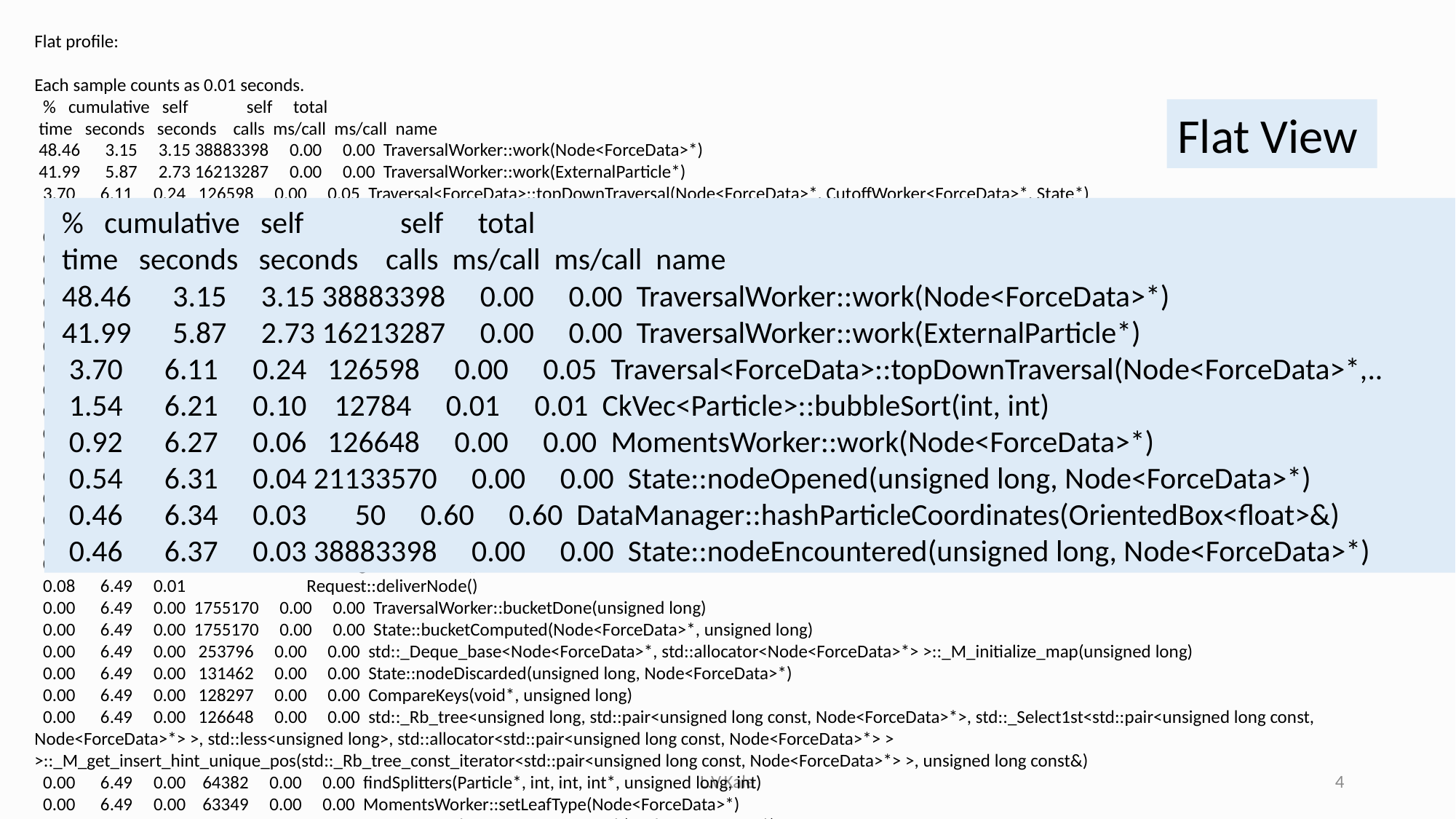

Flat profile:

Each sample counts as 0.01 seconds.
  %   cumulative   self              self     total
 time   seconds   seconds    calls  ms/call  ms/call  name
 48.46      3.15     3.15 38883398     0.00     0.00  TraversalWorker::work(Node<ForceData>*)
 41.99      5.87     2.73 16213287     0.00     0.00  TraversalWorker::work(ExternalParticle*)
  3.70      6.11     0.24   126598     0.00     0.05  Traversal<ForceData>::topDownTraversal(Node<ForceData>*, CutoffWorker<ForceData>*, State*)
  1.54      6.21     0.10    12784     0.01     0.01  CkVec<Particle>::bubbleSort(int, int)
  0.92      6.27     0.06   126648     0.00     0.00  MomentsWorker::work(Node<ForceData>*)
  0.54      6.31     0.04 21133570     0.00     0.00  State::nodeOpened(unsigned long, Node<ForceData>*)
  0.46      6.34     0.03       50     0.60     0.60  DataManager::hashParticleCoordinates(OrientedBox<float>&)
  0.46      6.37     0.03 38883398     0.00     0.00  State::nodeEncountered(unsigned long, Node<ForceData>*)
  0.39      6.39     0.03 38820099     0.00     0.00  LocalTraversalWorker::getKeep(NodeType)
  0.15      6.40     0.01 17618366     0.00     0.00  State::nodeComputed(Node<ForceData>*, unsigned long)
  0.15      6.41     0.01   126598     0.00     0.00  CkVec<NodeDescriptor>::insert(unsigned long, NodeDescriptor const&)
  0.15      6.42     0.01      100     0.10     1.09  CkVec<Particle>::q_sort(int, int, int)
  0.15      6.43     0.01       50     0.20     0.20  DataManager::findMinVByA(DtReductionStruct&)
  0.15      6.44     0.01       50     0.20     0.20  DataManager::kickDriftKick(OrientedBox<float>&, float&)
  0.15      6.45     0.01                             CkLocalBranch
  0.15      6.46     0.01                             MemusageWindows()
  0.15      6.47     0.01                             CkMigratable::metaLBCallLB()
  0.08      6.48     0.01   126648     0.00     0.00  InteractionChecker::work(Node<ForceData>*)
  0.08      6.48     0.01     2216     0.00     0.00  ParticleFlushWorker::work(Node<NodeDescriptor>*)
  0.08      6.49     0.01        1     5.00     5.00  registerReducers()
  0.08      6.49     0.01                             Request::deliverNode()
  0.00      6.49     0.00  1755170     0.00     0.00  TraversalWorker::bucketDone(unsigned long)
  0.00      6.49     0.00  1755170     0.00     0.00  State::bucketComputed(Node<ForceData>*, unsigned long)
  0.00      6.49     0.00   253796     0.00     0.00  std::_Deque_base<Node<ForceData>*, std::allocator<Node<ForceData>*> >::_M_initialize_map(unsigned long)
  0.00      6.49     0.00   131462     0.00     0.00  State::nodeDiscarded(unsigned long, Node<ForceData>*)
  0.00      6.49     0.00   128297     0.00     0.00  CompareKeys(void*, unsigned long)
  0.00      6.49     0.00   126648     0.00     0.00  std::_Rb_tree<unsigned long, std::pair<unsigned long const, Node<ForceData>*>, std::_Select1st<std::pair<unsigned long const, Node<ForceData>*> >, std::less<unsigned long>, std::allocator<std::pair<unsigned long const, Node<ForceData>*> > >::_M_get_insert_hint_unique_pos(std::_Rb_tree_const_iterator<std::pair<unsigned long const, Node<ForceData>*> >, unsigned long const&)
  0.00      6.49     0.00    64382     0.00     0.00  findSplitters(Particle*, int, int, int*, unsigned long, int)
  0.00      6.49     0.00    63349     0.00     0.00  MomentsWorker::setLeafType(Node<ForceData>*)
  0.00      6.49     0.00    63349     0.00     0.00  FreeTreeWorker<ForceData>::work(Node<ForceData>*)
  0.00      6.49     0.00    63299     0.00     0.00  RemoteTraversalWorker::getKeep(NodeType)
  0.00      6.49     0.00    63299     0.00     0.00  OwnershipActiveBinInfo<ForceData>::refine(Node<ForceData>*)
  0.00      6.49     0.00    63299     0.00     0.00  Node<ForceData>::refine()
  0.00      6.49     0.00    13100     0.00     0.00  CkIndex_TreePiece::_call_doLocalGravity_RescheduleMsg(void*, void*)
  0.00      6.49     0.00    13100     0.00     0.00  CkIndex_TreePiece::_call_doRemoteGravity_RescheduleMsg(void*, void*)
  0.00      6.49     0.00    13100     0.00     0.00  CProxyElement_TreePiece::doLocalGravity(RescheduleMsg*)
  0.00      6.49     0.00    13100     0.00     0.00  CProxyElement_TreePiece::doRemoteGravity(RescheduleMsg*)
  0.00      6.49     0.00    13100     0.00     0.24  TreePiece::doLocalGravity(RescheduleMsg*)
  0.00      6.49     0.00    13100     0.00     0.24  TreePiece::doRemoteGravity(RescheduleMsg*)
  0.00      6.49     0.00    10005     0.00     0.00  CProxy::~CProxy()
  0.00      6.49     0.00    10000     0.00     0.00  TreePiece::traversalDone()
  0.00      6.49     0.00     5145     0.00     0.00  CkArrayIndex::staticHash(void const*, unsigned long)
  0.00      6.49     0.00     5001     0.00     0.00  CkIndex_DataManager::idx_traversalsDone_marshall11()
Flat View
 %   cumulative   self              self     total
 time   seconds   seconds    calls  ms/call  ms/call  name
 48.46      3.15     3.15 38883398     0.00     0.00  TraversalWorker::work(Node<ForceData>*)
 41.99      5.87     2.73 16213287     0.00     0.00  TraversalWorker::work(ExternalParticle*)
  3.70      6.11     0.24   126598     0.00     0.05  Traversal<ForceData>::topDownTraversal(Node<ForceData>*,..
  1.54      6.21     0.10    12784     0.01     0.01  CkVec<Particle>::bubbleSort(int, int)
  0.92      6.27     0.06   126648     0.00     0.00  MomentsWorker::work(Node<ForceData>*)
  0.54      6.31     0.04 21133570     0.00     0.00  State::nodeOpened(unsigned long, Node<ForceData>*)
  0.46      6.34     0.03       50     0.60     0.60  DataManager::hashParticleCoordinates(OrientedBox<float>&)
  0.46      6.37     0.03 38883398     0.00     0.00  State::nodeEncountered(unsigned long, Node<ForceData>*)
L.V.Kale
4